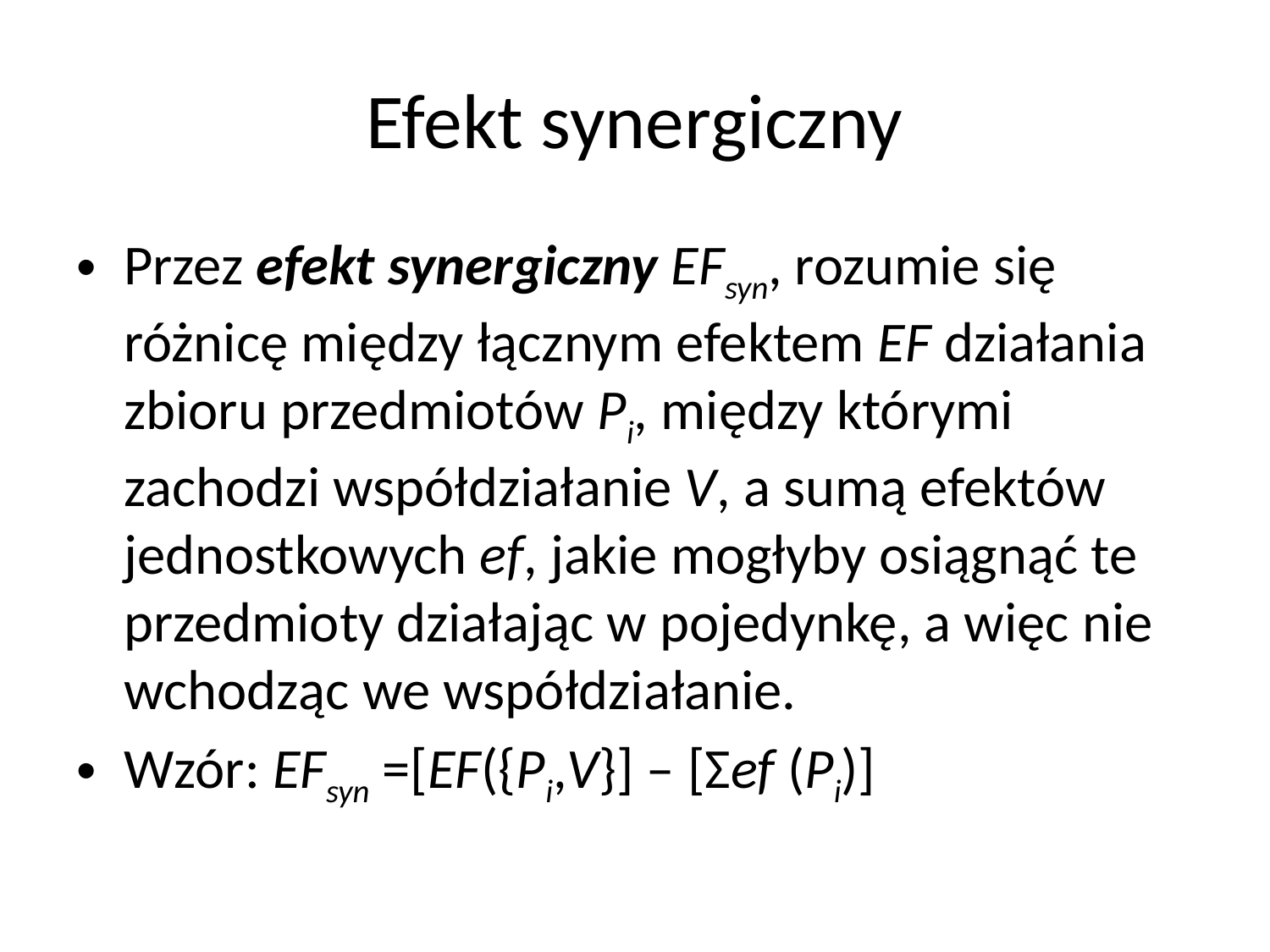

# Efekt synergiczny
Przez efekt synergiczny EFsyn, rozumie się różnicę między łącznym efektem EF działania zbioru przedmiotów Pi, między którymi zachodzi współdziałanie V, a sumą efektów jednostkowych ef, jakie mogłyby osiągnąć te przedmioty działając w pojedynkę, a więc nie wchodząc we współdziałanie.
Wzór: EFsyn =[EF({Pi,V}] – [Σef (Pi)]